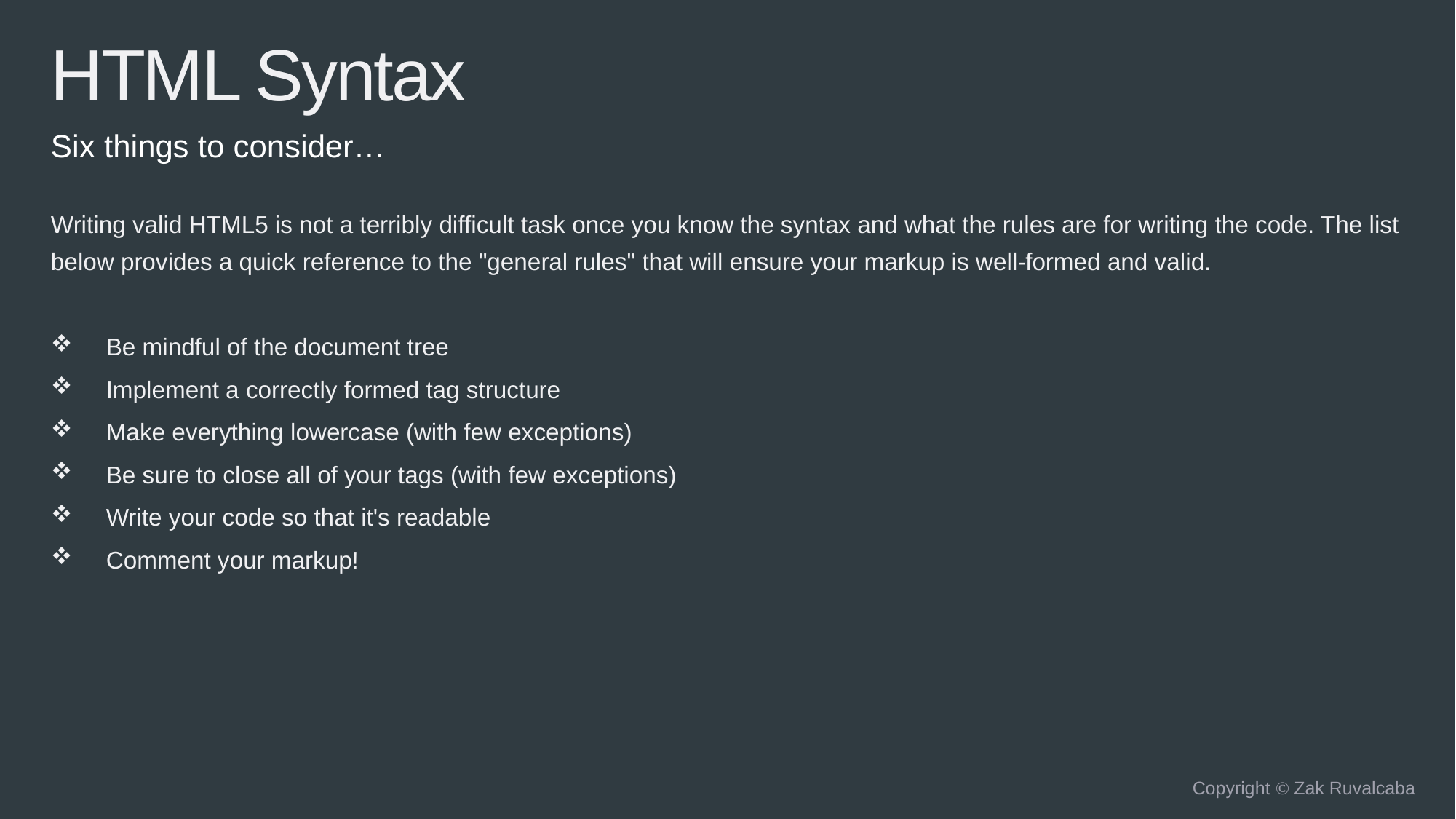

# HTML Syntax
Six things to consider…
Writing valid HTML5 is not a terribly difficult task once you know the syntax and what the rules are for writing the code. The list below provides a quick reference to the "general rules" that will ensure your markup is well-formed and valid.

Be mindful of the document tree
Implement a correctly formed tag structure
Make everything lowercase (with few exceptions)
Be sure to close all of your tags (with few exceptions)
Write your code so that it's readable
Comment your markup!